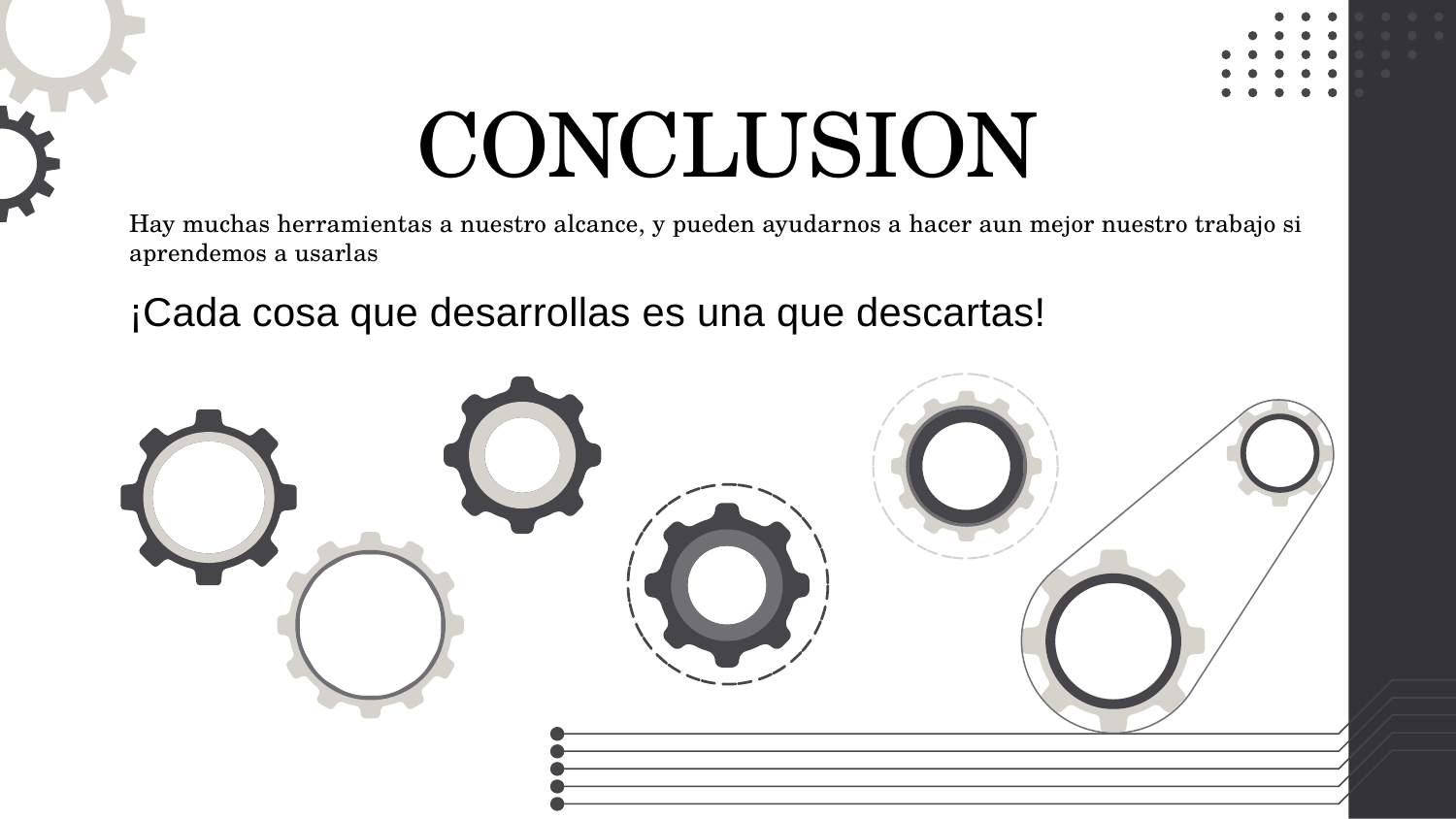

# CONCLUSION
Hay muchas herramientas a nuestro alcance, y pueden ayudarnos a hacer aun mejor nuestro trabajo si aprendemos a usarlas
¡Cada cosa que desarrollas es una que descartas!